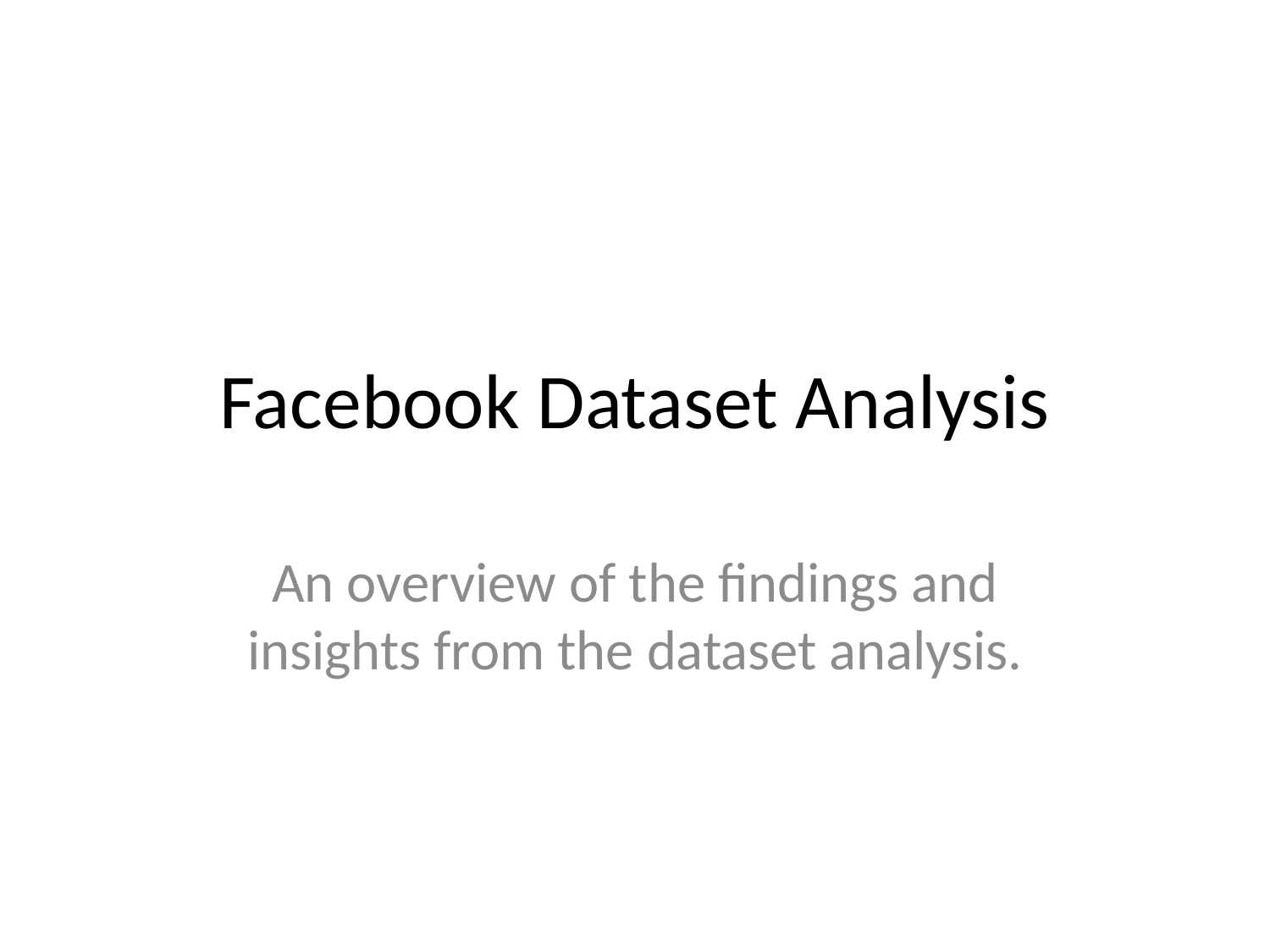

# Facebook Dataset Analysis
An overview of the findings and insights from the dataset analysis.